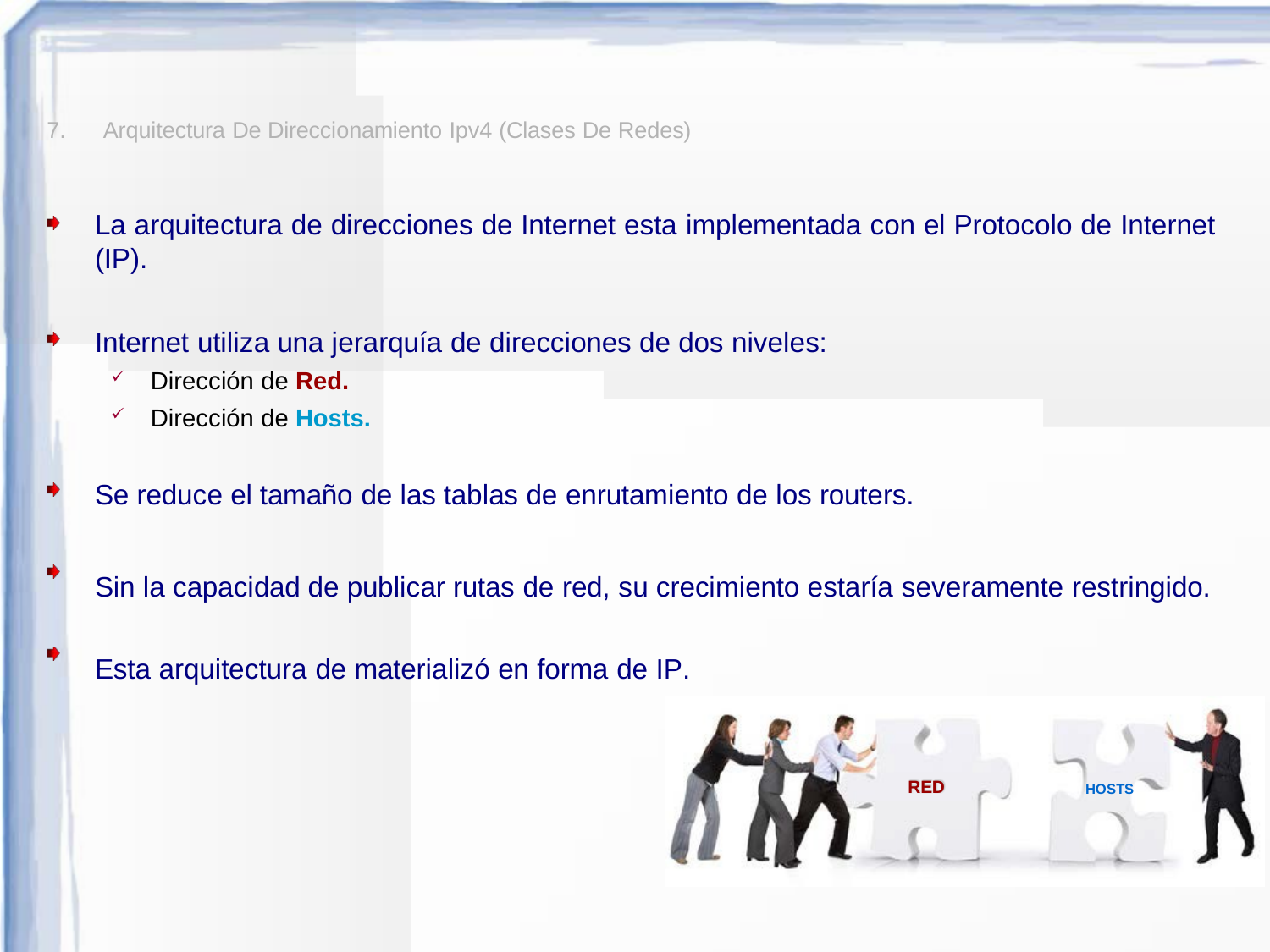

Arquitectura De Direccionamiento Ipv4 (Clases De Redes)

La arquitectura de direcciones de Internet esta implementada con el Protocolo de Internet (IP).

Internet utiliza una jerarquía de direcciones de dos niveles:
Dirección de Red.
Dirección de Hosts.

Se reduce el tamaño de las tablas de enrutamiento de los routers.
Sin la capacidad de publicar rutas de red, su crecimiento estaría severamente restringido. Esta arquitectura de materializó en forma de IP.

RED
HOSTS